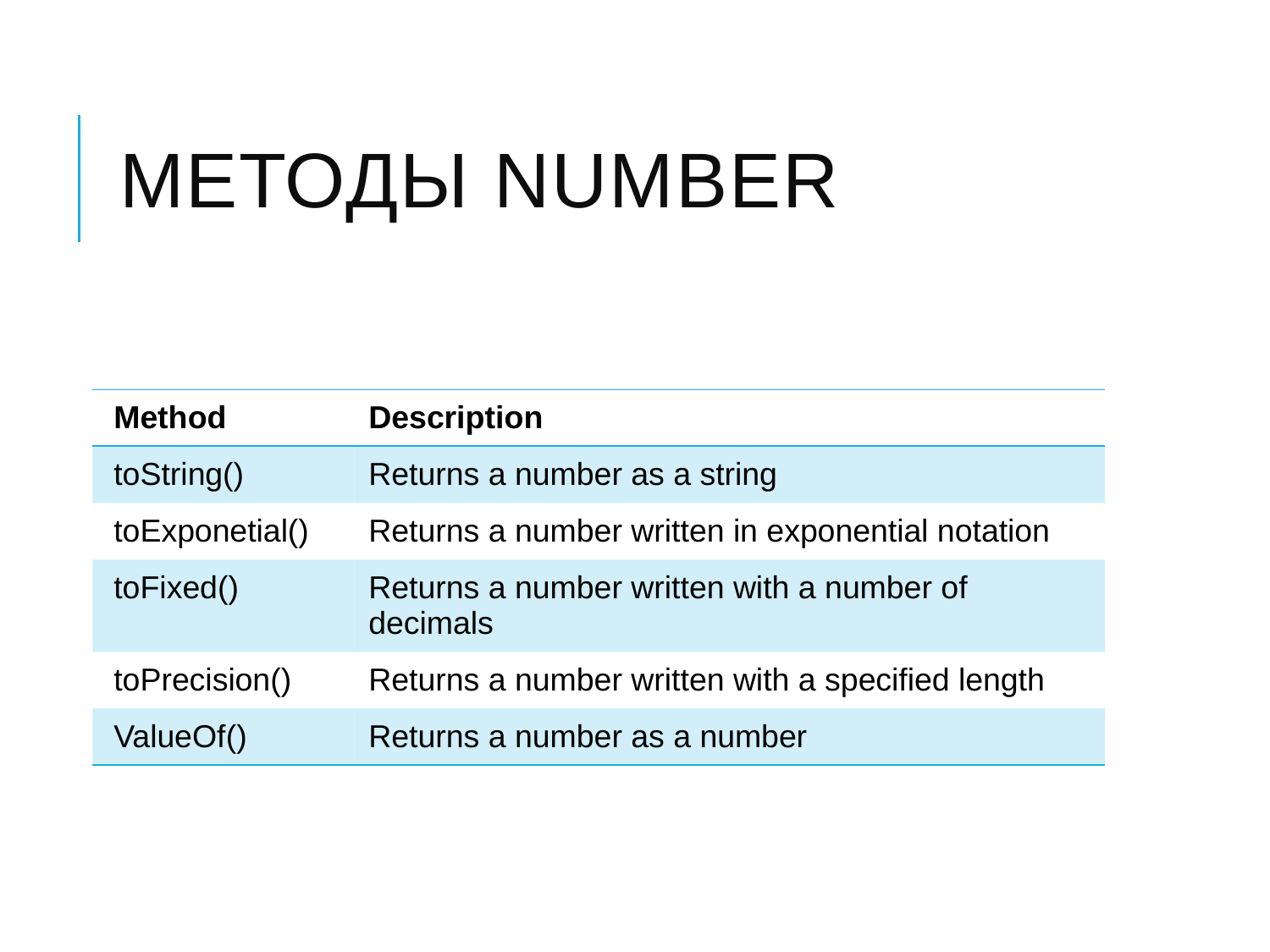

# Методы Number
| Method | Description |
| --- | --- |
| toString() | Returns a number as a string |
| toExponetial() | Returns a number written in exponential notation |
| toFixed() | Returns a number written with a number of decimals |
| toPrecision() | Returns a number written with a specified length |
| ValueOf() | Returns a number as a number |